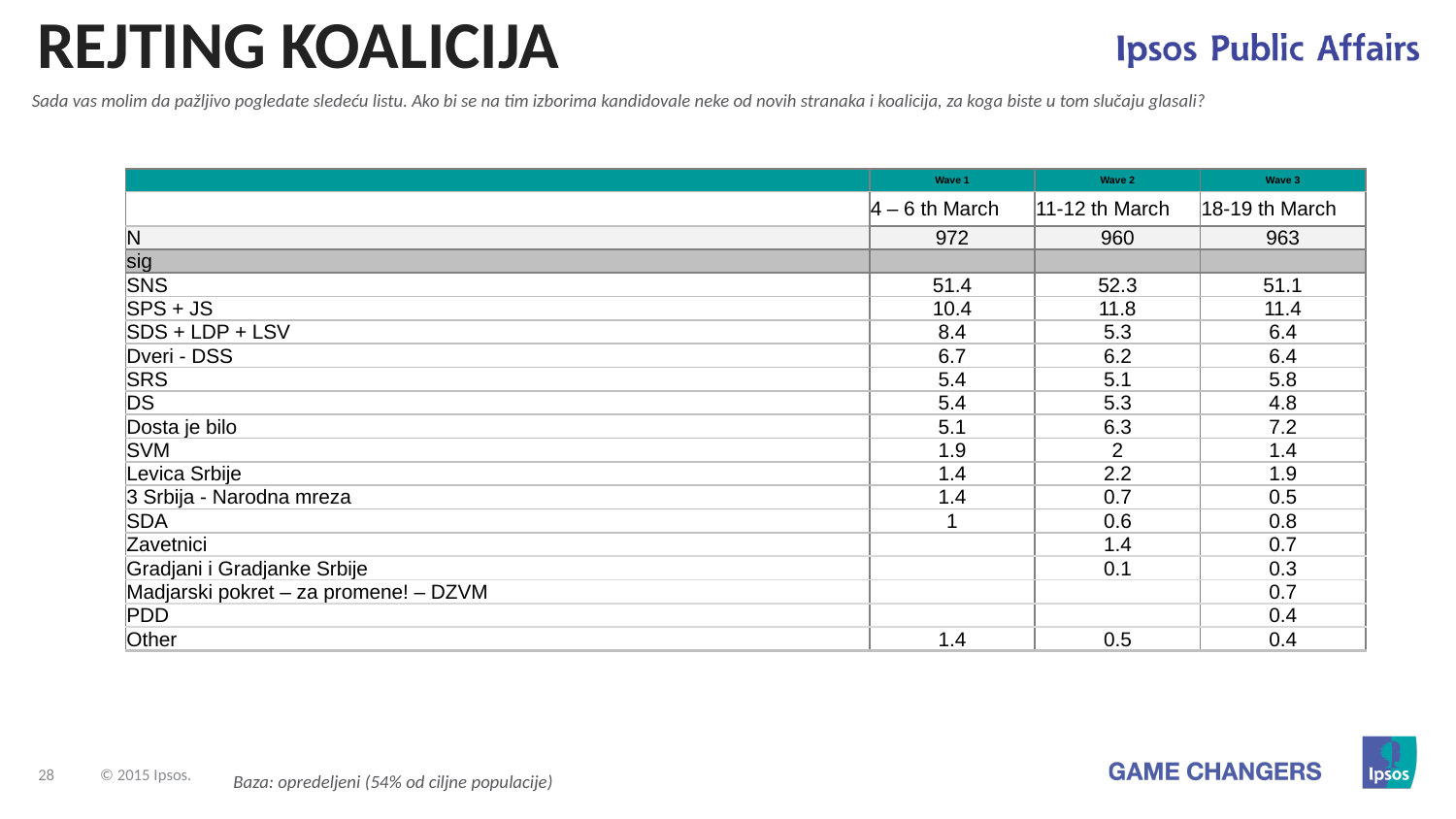

# REJTING KOALICIJA
Sada vas molim da pažljivo pogledate sledeću listu. Ako bi se na tim izborima kandidovale neke od novih stranaka i koalicija, za koga biste u tom slučaju glasali?
|  | Wave 1 | Wave 2 | Wave 3 |
| --- | --- | --- | --- |
|  | 4 – 6 th March | 11-12 th March | 18-19 th March |
| N | 972 | 960 | 963 |
| sig |  |  |  |
| SNS | 51.4 | 52.3 | 51.1 |
| SPS + JS | 10.4 | 11.8 | 11.4 |
| SDS + LDP + LSV | 8.4 | 5.3 | 6.4 |
| Dveri - DSS | 6.7 | 6.2 | 6.4 |
| SRS | 5.4 | 5.1 | 5.8 |
| DS | 5.4 | 5.3 | 4.8 |
| Dosta je bilo | 5.1 | 6.3 | 7.2 |
| SVM | 1.9 | 2 | 1.4 |
| Levica Srbije | 1.4 | 2.2 | 1.9 |
| 3 Srbija - Narodna mreza | 1.4 | 0.7 | 0.5 |
| SDA | 1 | 0.6 | 0.8 |
| Zavetnici |  | 1.4 | 0.7 |
| Gradjani i Gradjanke Srbije |  | 0.1 | 0.3 |
| Madjarski pokret – za promene! – DZVM |  |  | 0.7 |
| PDD |  |  | 0.4 |
| Other | 1.4 | 0.5 | 0.4 |
Baza: opredeljeni (54% od ciljne populacije)